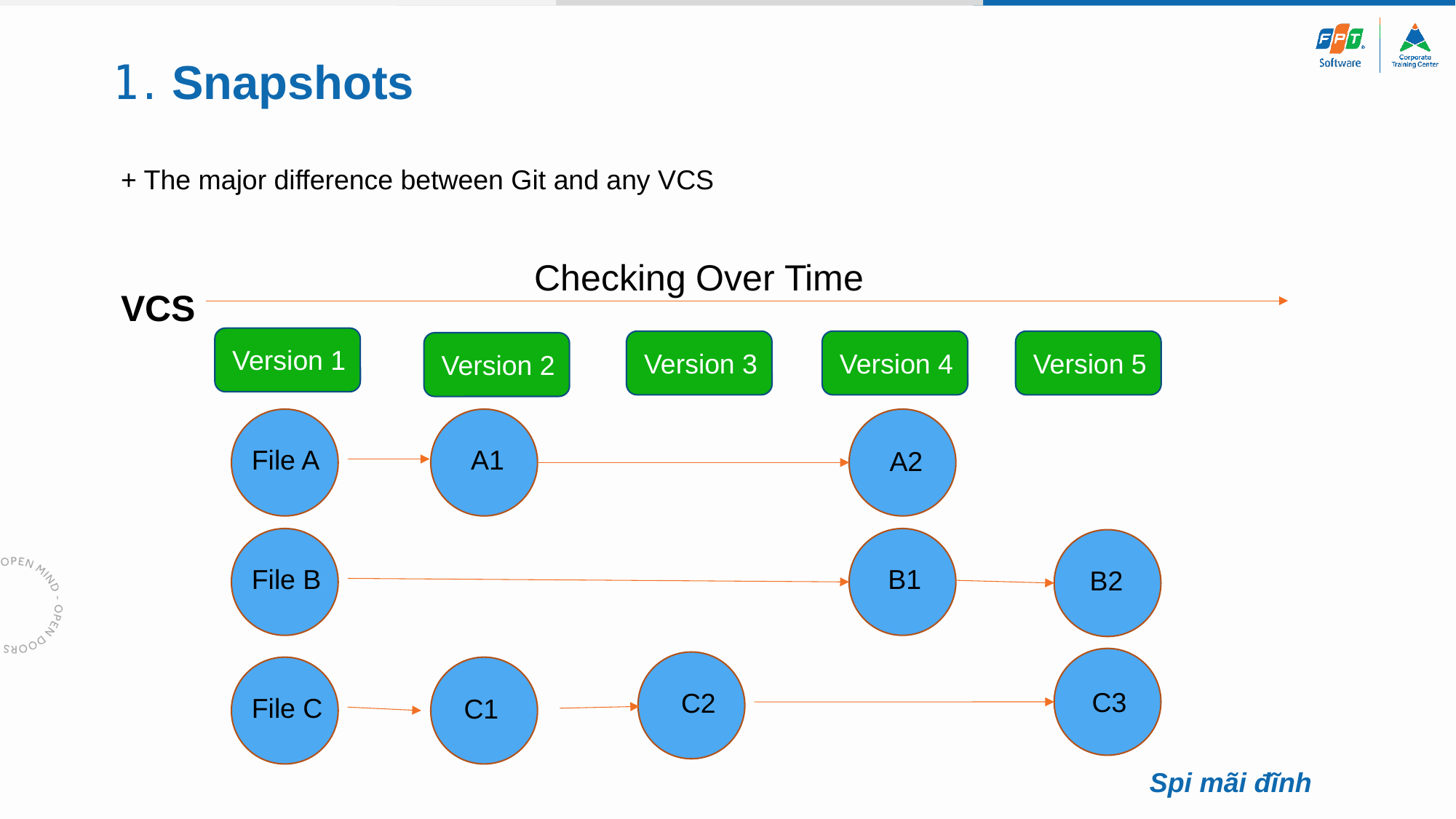

# 1. Snapshots
+ The major difference between Git and any VCS

Checking Over Time
VCS

Version 1
Version 3
Version 4
Version 5
Version 2

File A
    A1
A2

B1
File B
B2

C3
   C2
File C
C1
Spi mãi đĩnh